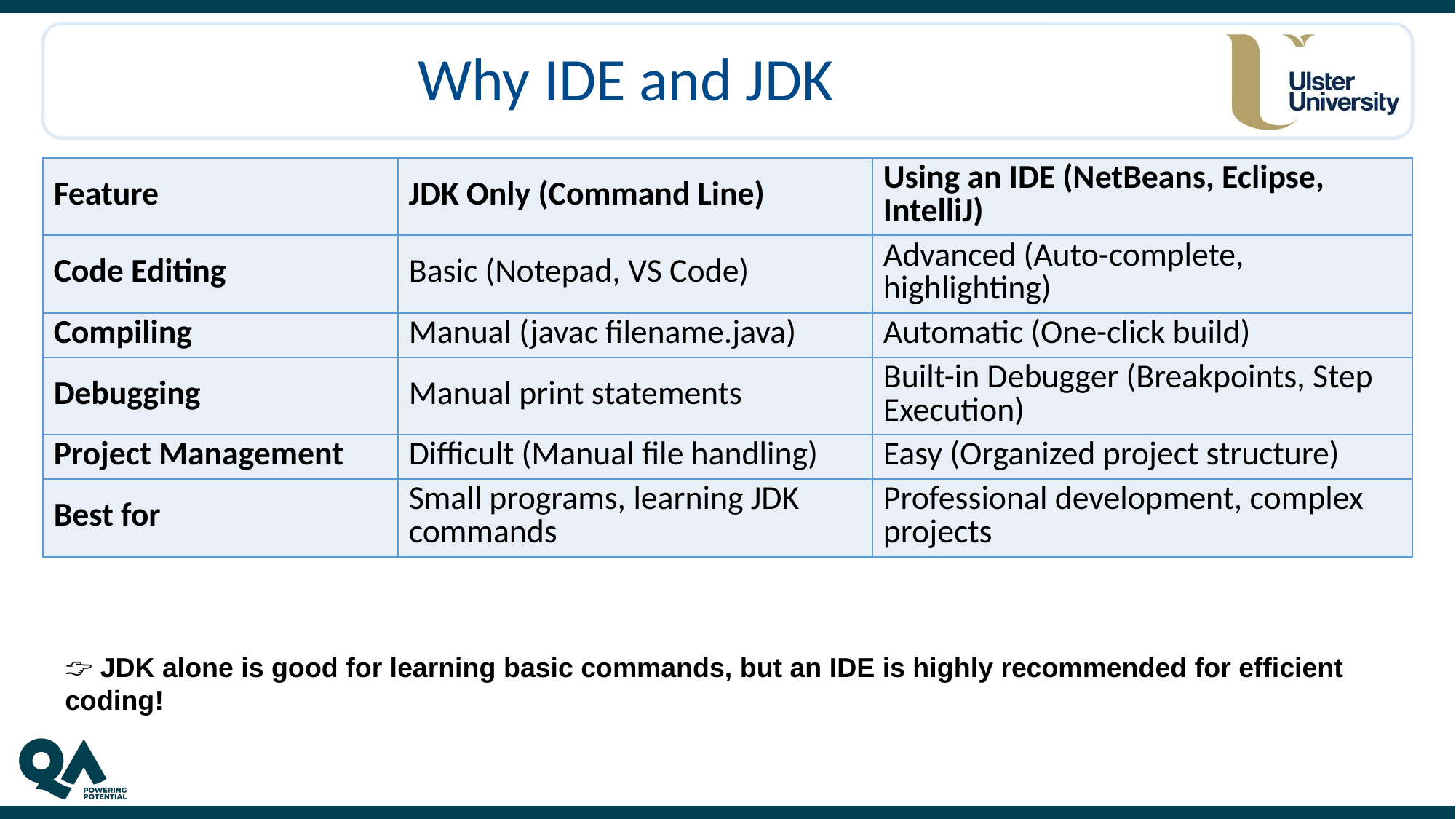

# Why IDE and JDK
| Feature | JDK Only (Command Line) | Using an IDE (NetBeans, Eclipse, IntelliJ) |
| --- | --- | --- |
| Code Editing | Basic (Notepad, VS Code) | Advanced (Auto-complete, highlighting) |
| Compiling | Manual (javac filename.java) | Automatic (One-click build) |
| Debugging | Manual print statements | Built-in Debugger (Breakpoints, Step Execution) |
| Project Management | Difficult (Manual file handling) | Easy (Organized project structure) |
| Best for | Small programs, learning JDK commands | Professional development, complex projects |
👉 JDK alone is good for learning basic commands, but an IDE is highly recommended for efficient coding!